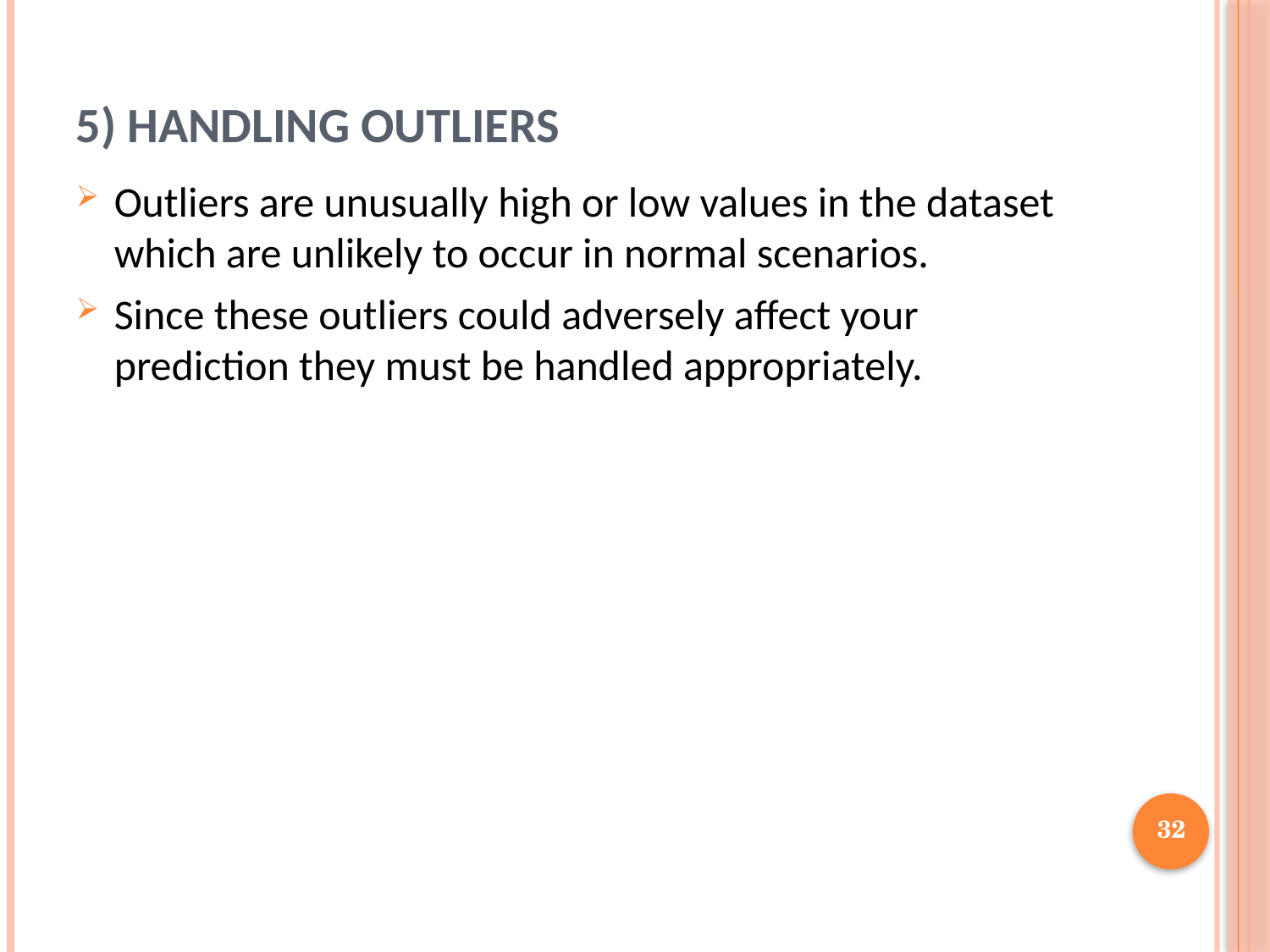

# 5) Handling Outliers
Outliers are unusually high or low values in the dataset which are unlikely to occur in normal scenarios.
Since these outliers could adversely affect your prediction they must be handled appropriately.

32